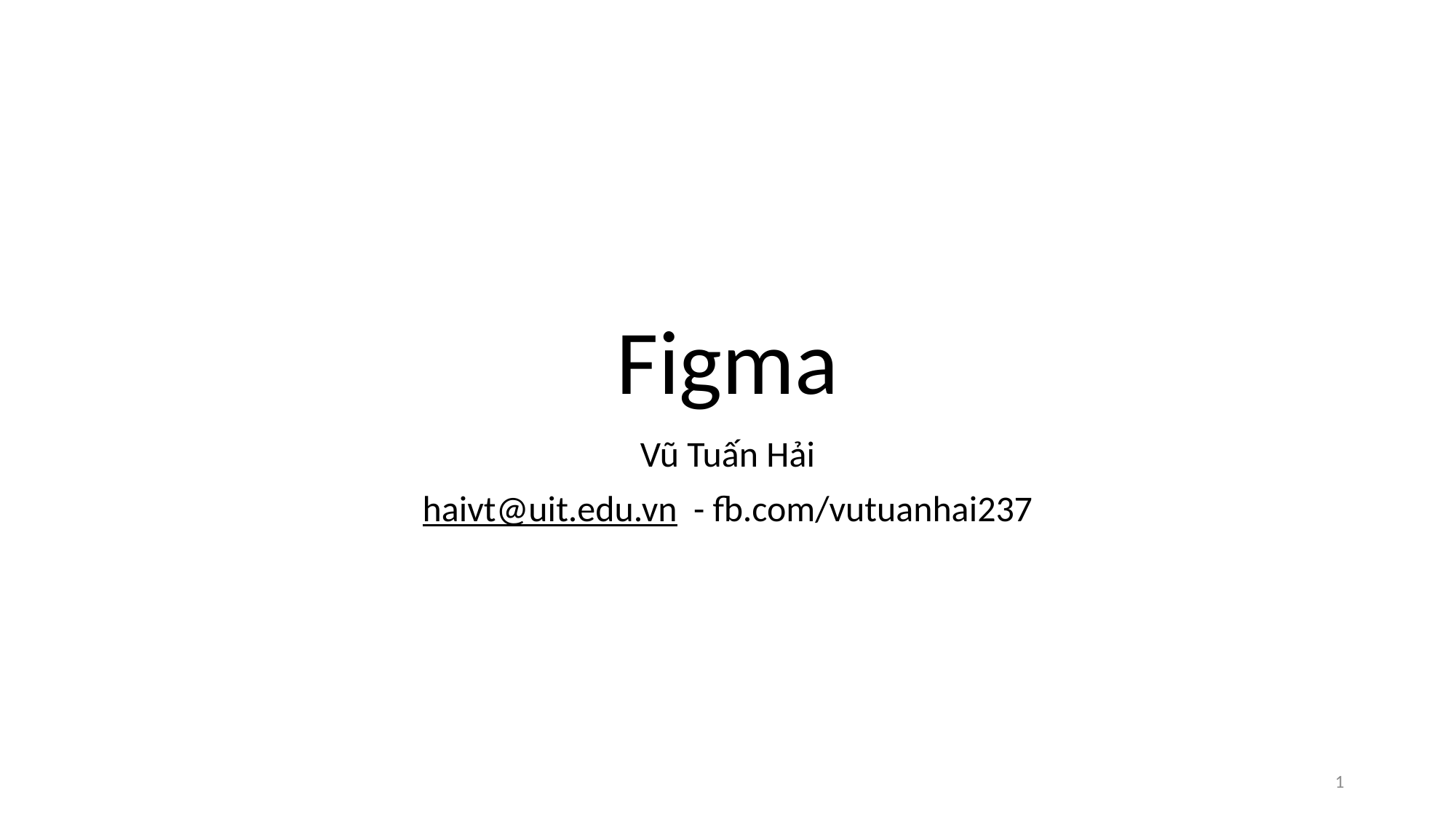

# Figma
Vũ Tuấn Hải
haivt@uit.edu.vn  - fb.com/vutuanhai237
1